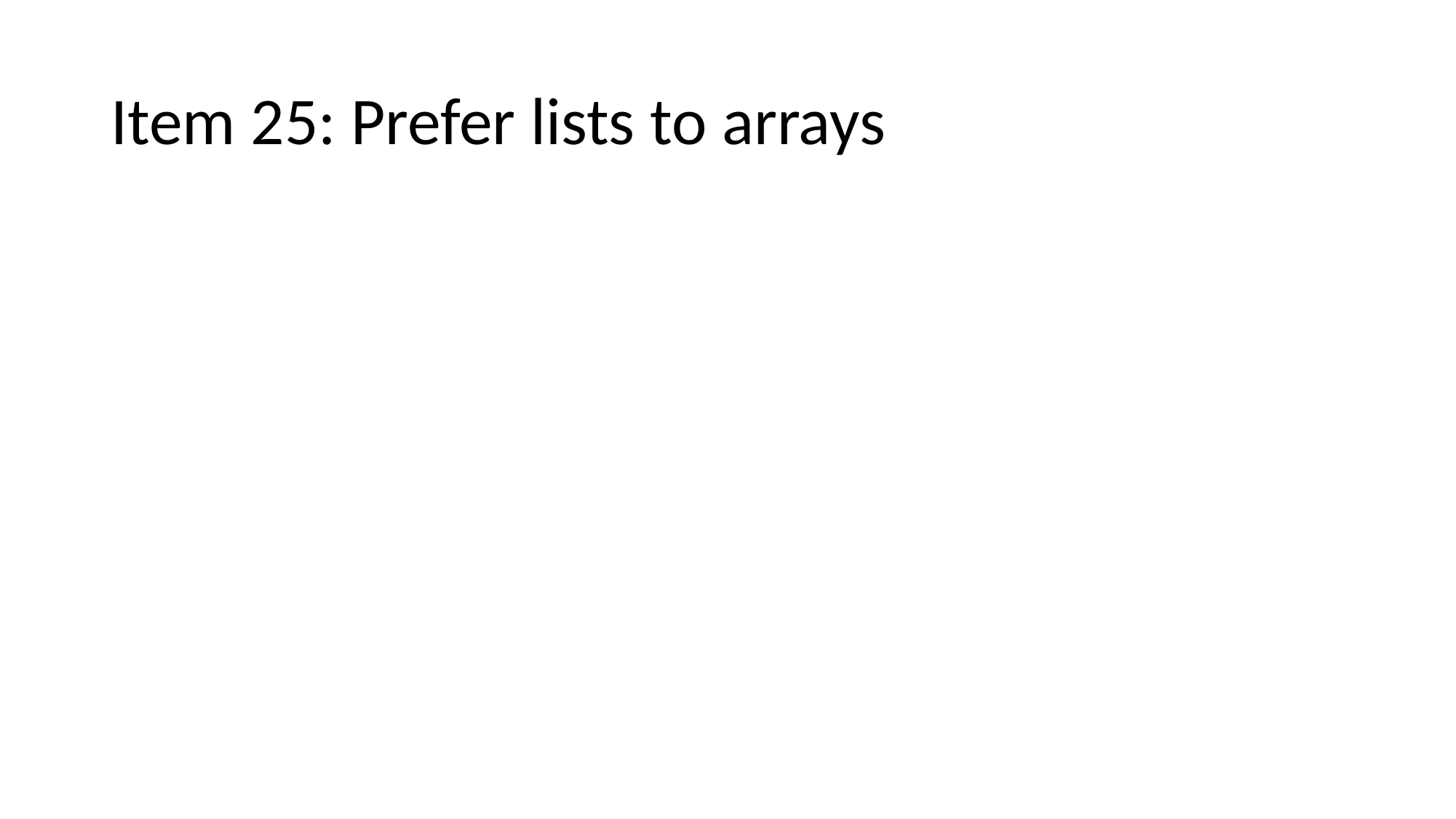

# Item 25: Prefer lists to arrays